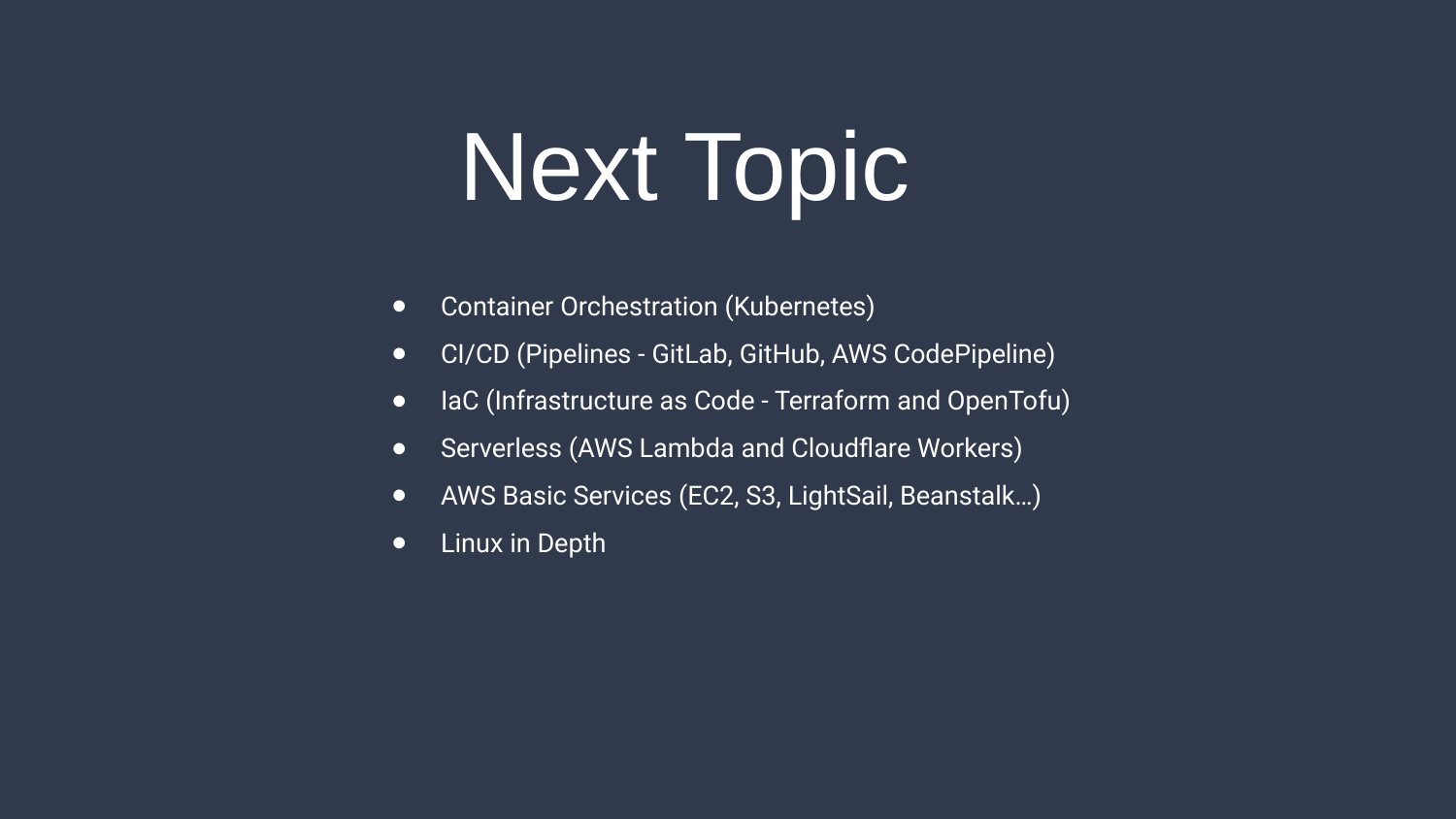

Next Topic
Container Orchestration (Kubernetes)
CI/CD (Pipelines - GitLab, GitHub, AWS CodePipeline)
IaC (Infrastructure as Code - Terraform and OpenTofu)
Serverless (AWS Lambda and Cloudflare Workers)
AWS Basic Services (EC2, S3, LightSail, Beanstalk…)
Linux in Depth